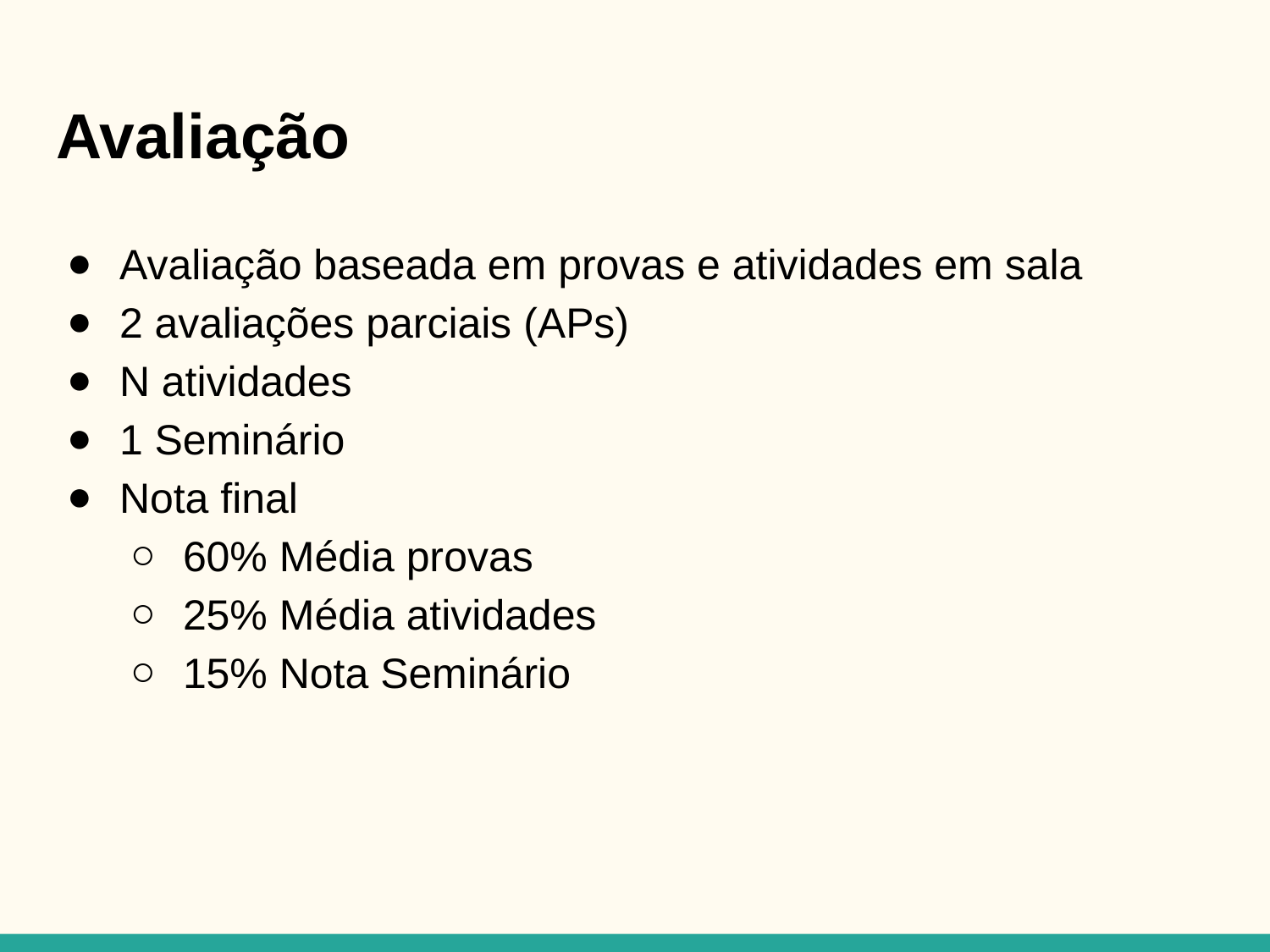

# Avaliação

Avaliação baseada em provas e atividades em sala
2 avaliações parciais (APs)
N atividades
1 Seminário
Nota final
60% Média provas
25% Média atividades
15% Nota Seminário